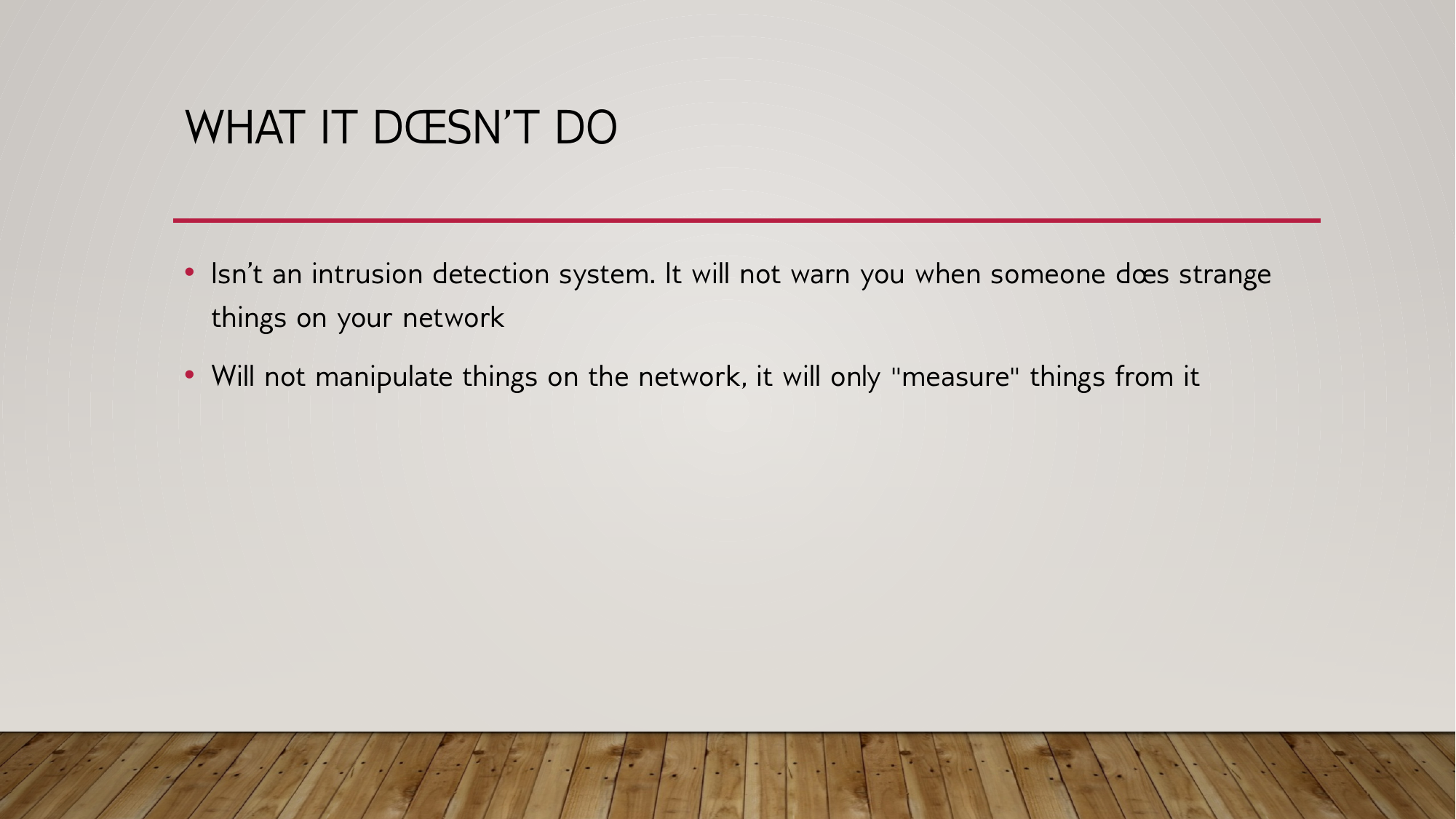

# What it doesn’t do
Isn’t an intrusion detection system. It will not warn you when someone does strange things on your network
Will not manipulate things on the network, it will only "measure" things from it